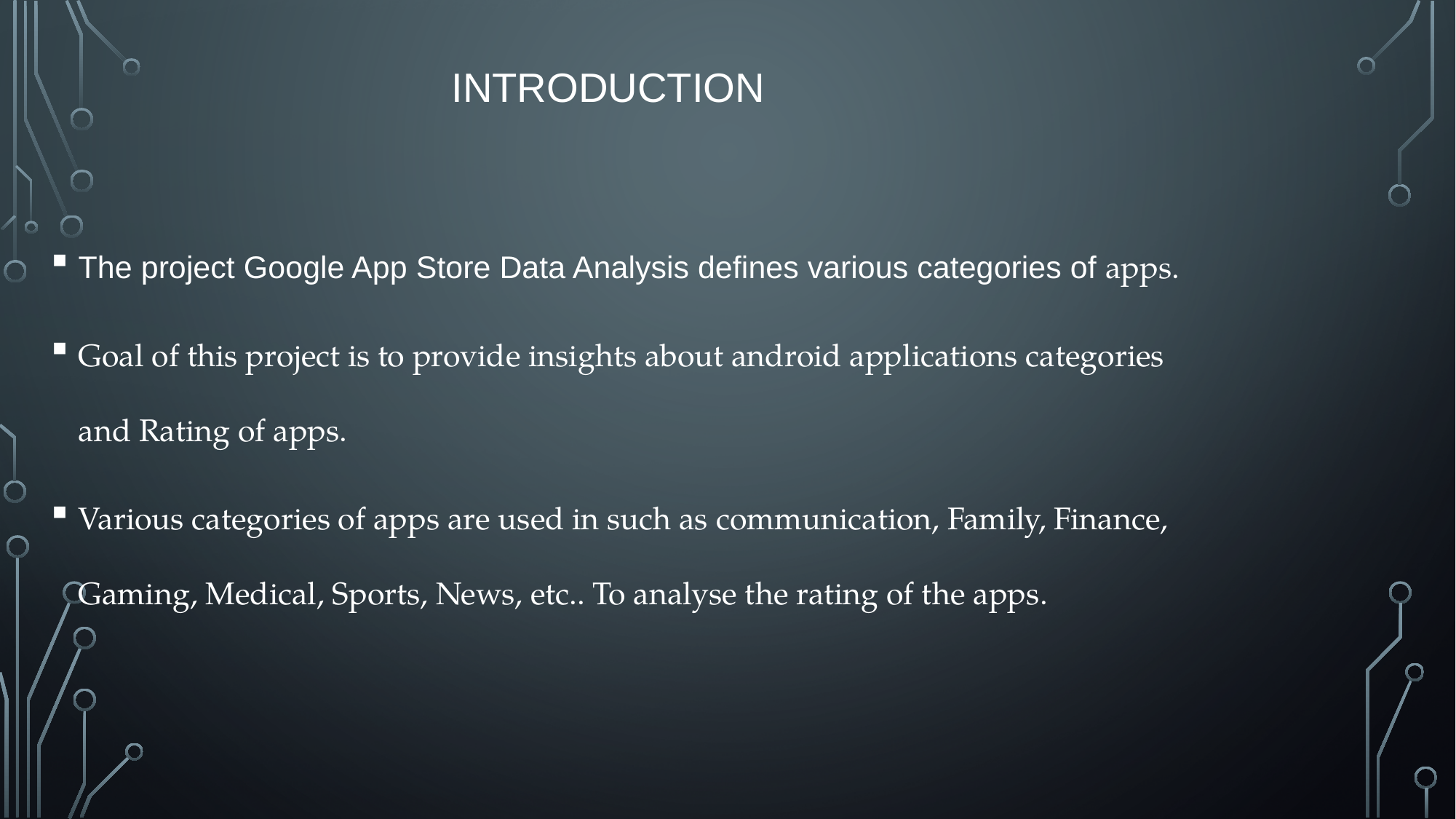

# Introduction
The project Google App Store Data Analysis defines various categories of apps.
Goal of this project is to provide insights about android applications categories and Rating of apps.
Various categories of apps are used in such as communication, Family, Finance, Gaming, Medical, Sports, News, etc.. To analyse the rating of the apps.